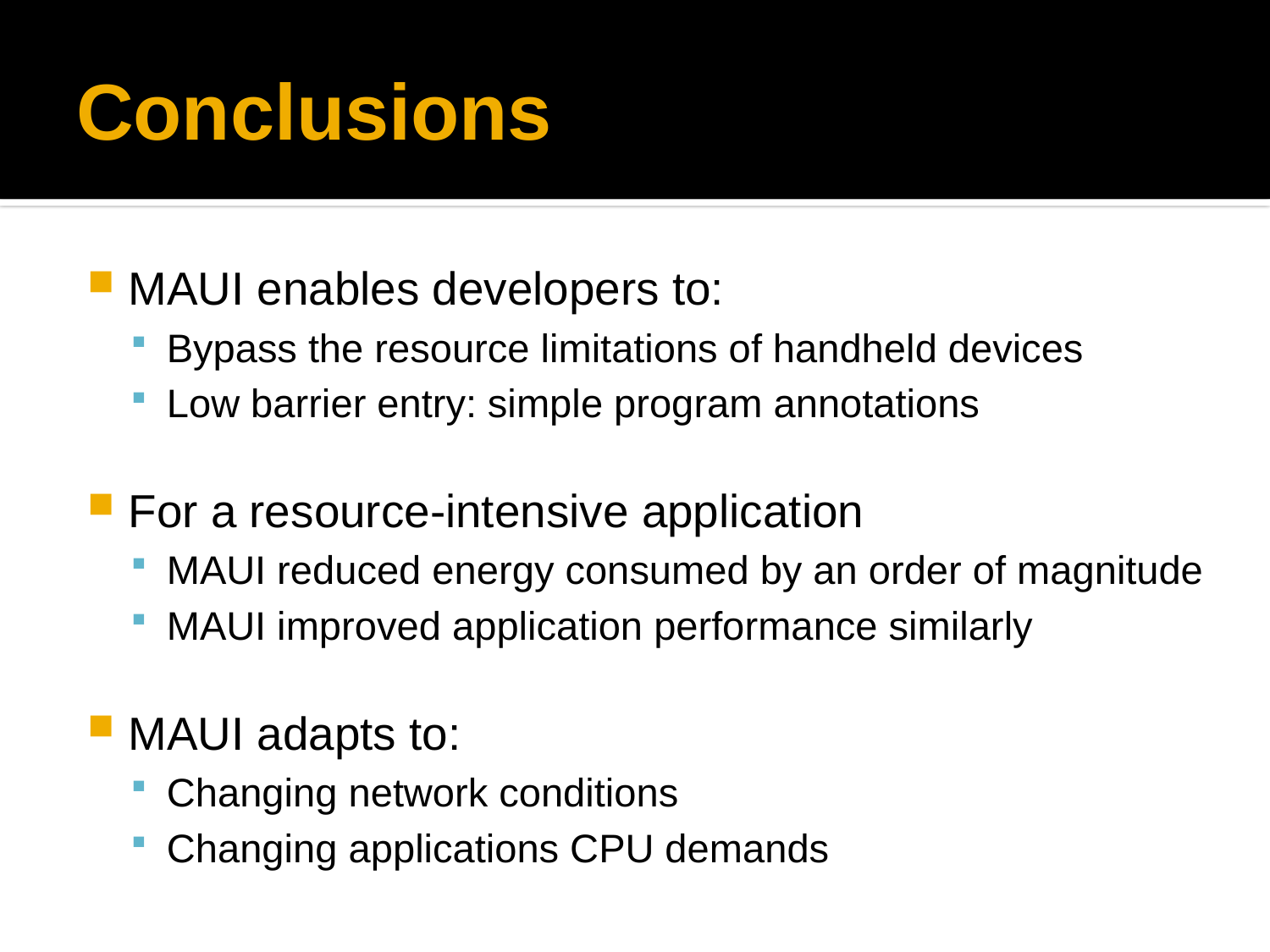

# Conclusions
MAUI enables developers to:
Bypass the resource limitations of handheld devices
Low barrier entry: simple program annotations

For a resource-intensive application
MAUI reduced energy consumed by an order of magnitude
MAUI improved application performance similarly

MAUI adapts to:
Changing network conditions
Changing applications CPU demands